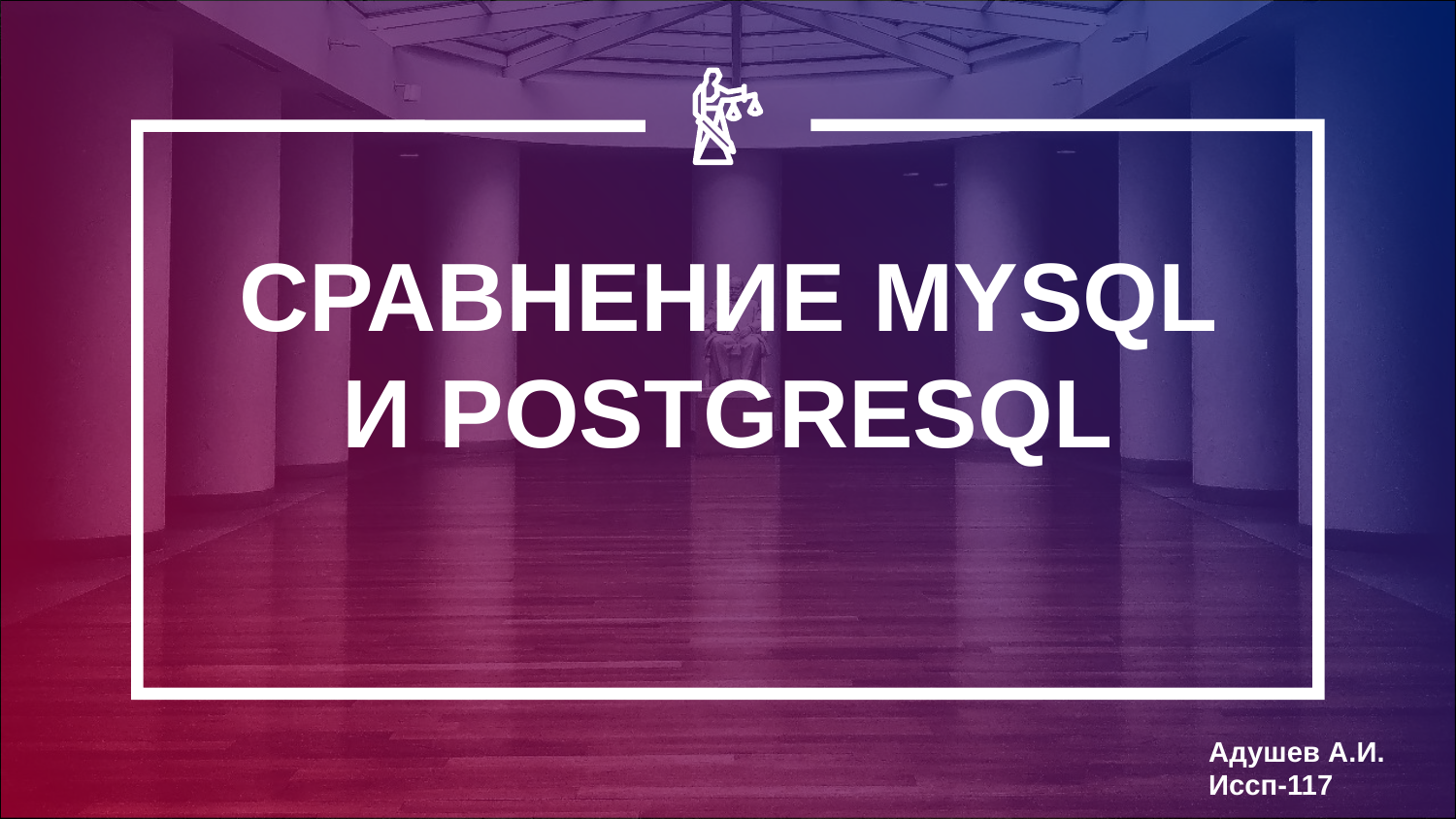

# СРАВНЕНИЕ MYSQL И POSTGRESQL
Адушев А.И.
Иссп-117